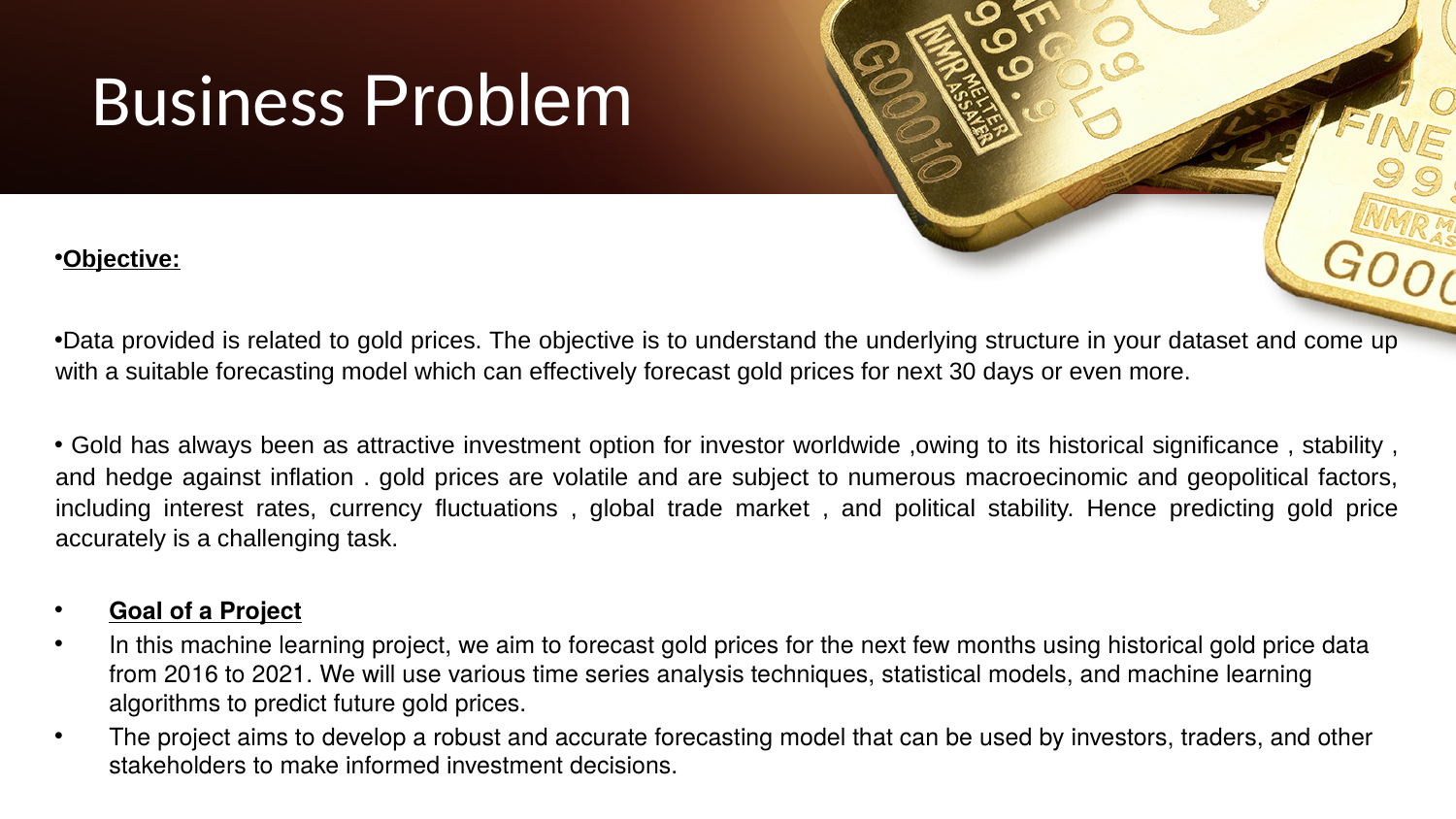

# Business Problem
Objective:

Data provided is related to gold prices. The objective is to understand the underlying structure in your dataset and come up with a suitable forecasting model which can effectively forecast gold prices for next 30 days or even more.
 Gold has always been as attractive investment option for investor worldwide ,owing to its historical significance , stability , and hedge against inflation . gold prices are volatile and are subject to numerous macroecinomic and geopolitical factors, including interest rates, currency fluctuations , global trade market , and political stability. Hence predicting gold price accurately is a challenging task.
Goal of a Project
In this machine learning project, we aim to forecast gold prices for the next few months using historical gold price data from 2016 to 2021. We will use various time series analysis techniques, statistical models, and machine learning algorithms to predict future gold prices.
The project aims to develop a robust and accurate forecasting model that can be used by investors, traders, and other stakeholders to make informed investment decisions.

In this machine learning project, we aim to forecast gold prices for the next few months using historical gold price data from 2016 to 2021. We will use various time series analysis techniques, statistical models, and machine learning algorithms to predict future gold prices.
- The project aims to develop a robust and accurate forecasting model that can be used by investors, traders, and other stakeholders to make informed investment decis
In this machine learning project, we aim to forecast gold prices for the next few months using historical gold price data from 2016 to 2021. We will use various time series analysis techniques, statistical models, and machine learning algorithms to predict future gold prices.
- The project aims to develop a robust and accurate forecasting model that can be used by investors, traders, and other stakeholders to make informed investment decisions.

In this machine learning project, we aim to forecast gold prices for the next few months using historical gold price data from 2016 to 2021. We will use various time series analysis techniques, statistical models, and machine learning algorithms to predict future gold prices.
- The project aims to develop a robust and accurate forecasting model that can be used by investors, traders, and other stakeholders to make informed